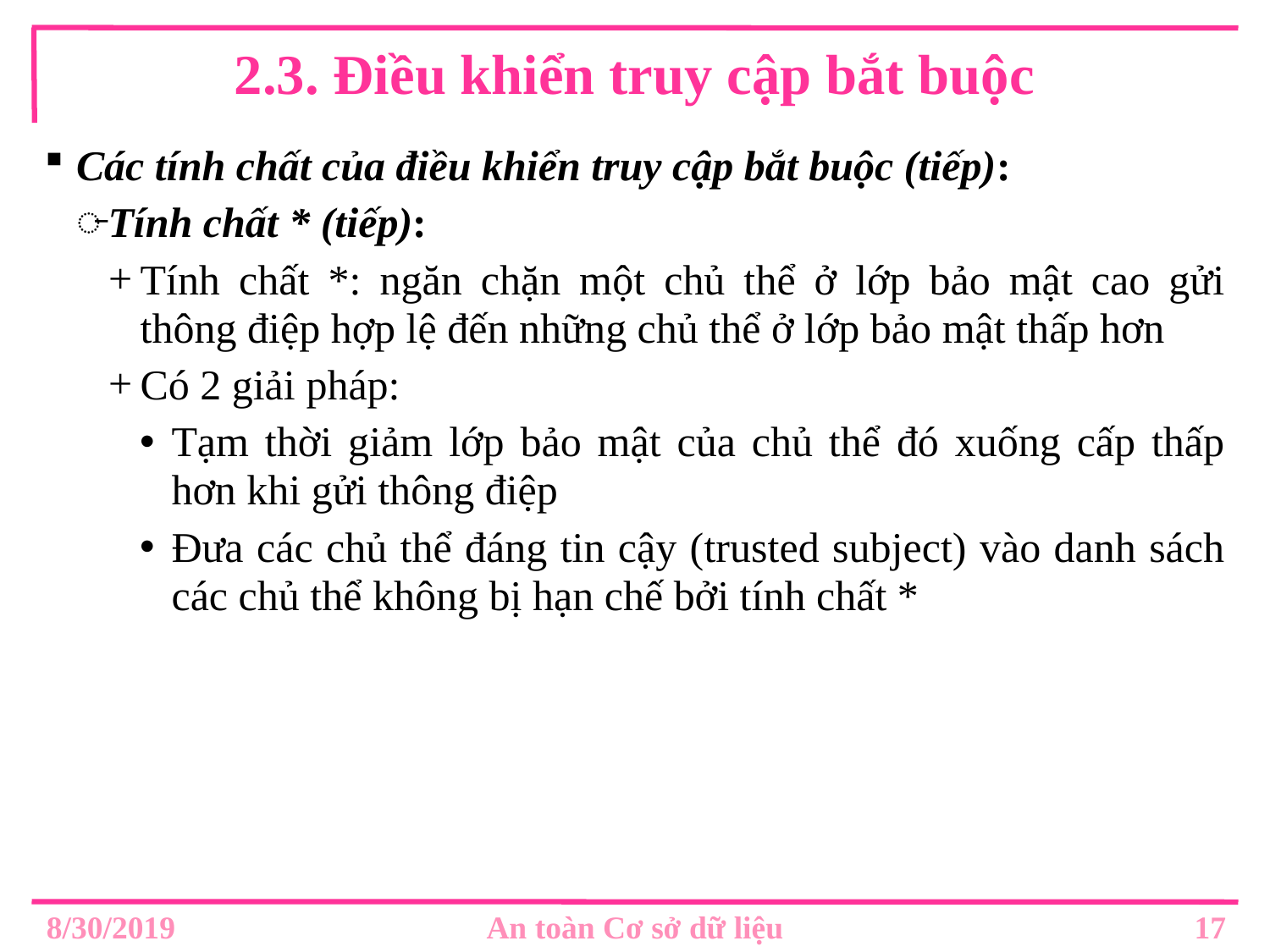

# 2.3. Điều khiển truy cập bắt buộc
Các tính chất của điều khiển truy cập bắt buộc (tiếp):
Tính chất * (tiếp):
Tính chất *: ngăn chặn một chủ thể ở lớp bảo mật cao gửi thông điệp hợp lệ đến những chủ thể ở lớp bảo mật thấp hơn
Có 2 giải pháp:
Tạm thời giảm lớp bảo mật của chủ thể đó xuống cấp thấp hơn khi gửi thông điệp
Đưa các chủ thể đáng tin cậy (trusted subject) vào danh sách các chủ thể không bị hạn chế bởi tính chất *
17
8/30/2019
An toàn Cơ sở dữ liệu